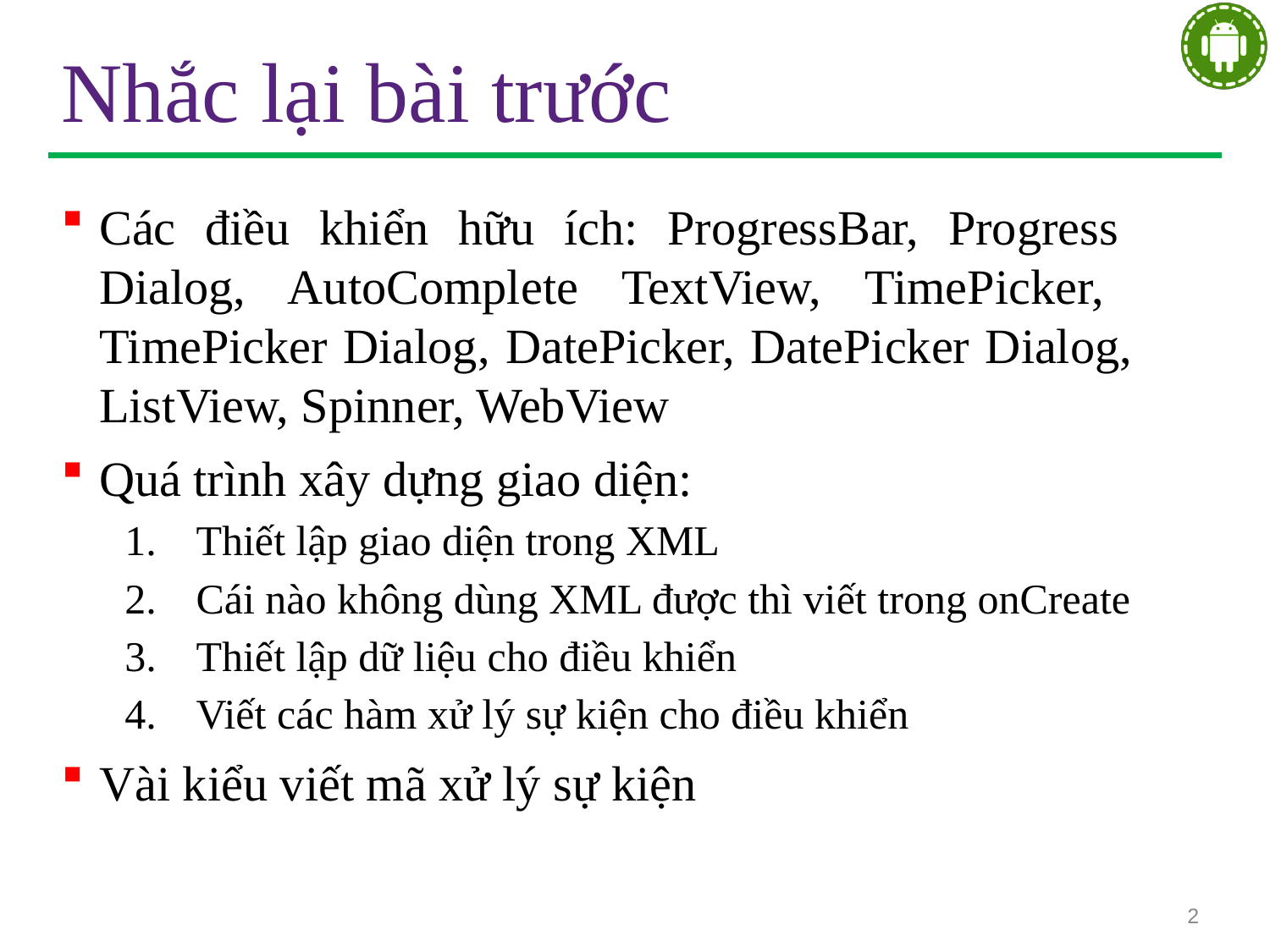

# Nhắc lại bài trước
Các điều khiển hữu ích: ProgressBar, Progress  Dialog, AutoComplete TextView, TimePicker,  TimePicker Dialog, DatePicker, DatePicker Dialog,  ListView, Spinner, WebView
Quá trình xây dựng giao diện:
Thiết lập giao diện trong XML
Cái nào không dùng XML được thì viết trong onCreate
Thiết lập dữ liệu cho điều khiển
Viết các hàm xử lý sự kiện cho điều khiển
Vài kiểu viết mã xử lý sự kiện
2